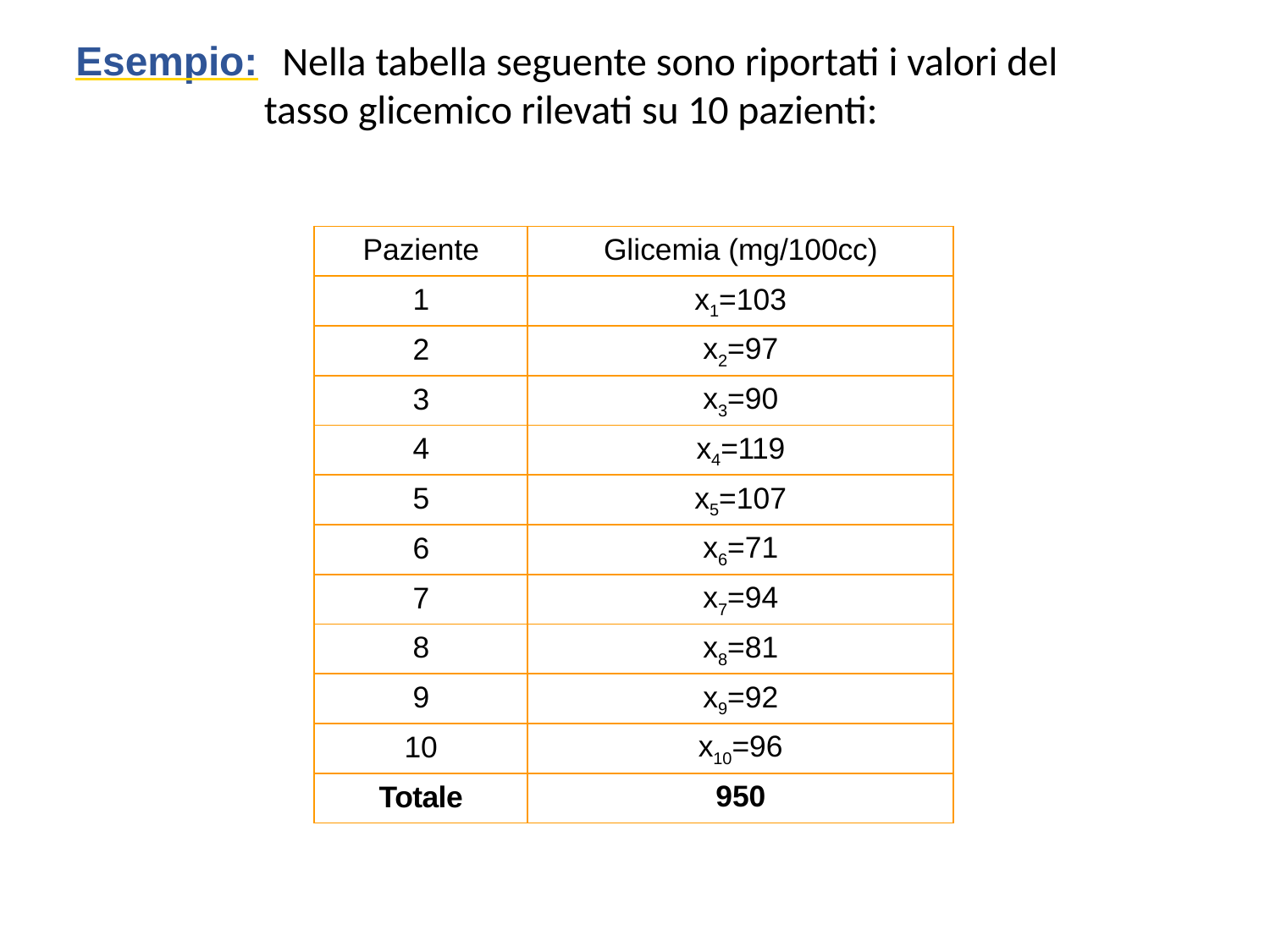

Esempio:	Nella tabella seguente sono riportati i valori del  tasso glicemico rilevati su 10 pazienti:
| Paziente | Glicemia (mg/100cc) |
| --- | --- |
| 1 | x1=103 |
| 2 | x2=97 |
| 3 | x3=90 |
| 4 | x4=119 |
| 5 | x5=107 |
| 6 | x6=71 |
| 7 | x7=94 |
| 8 | x8=81 |
| 9 | x9=92 |
| 10 | x10=96 |
| Totale | 950 |